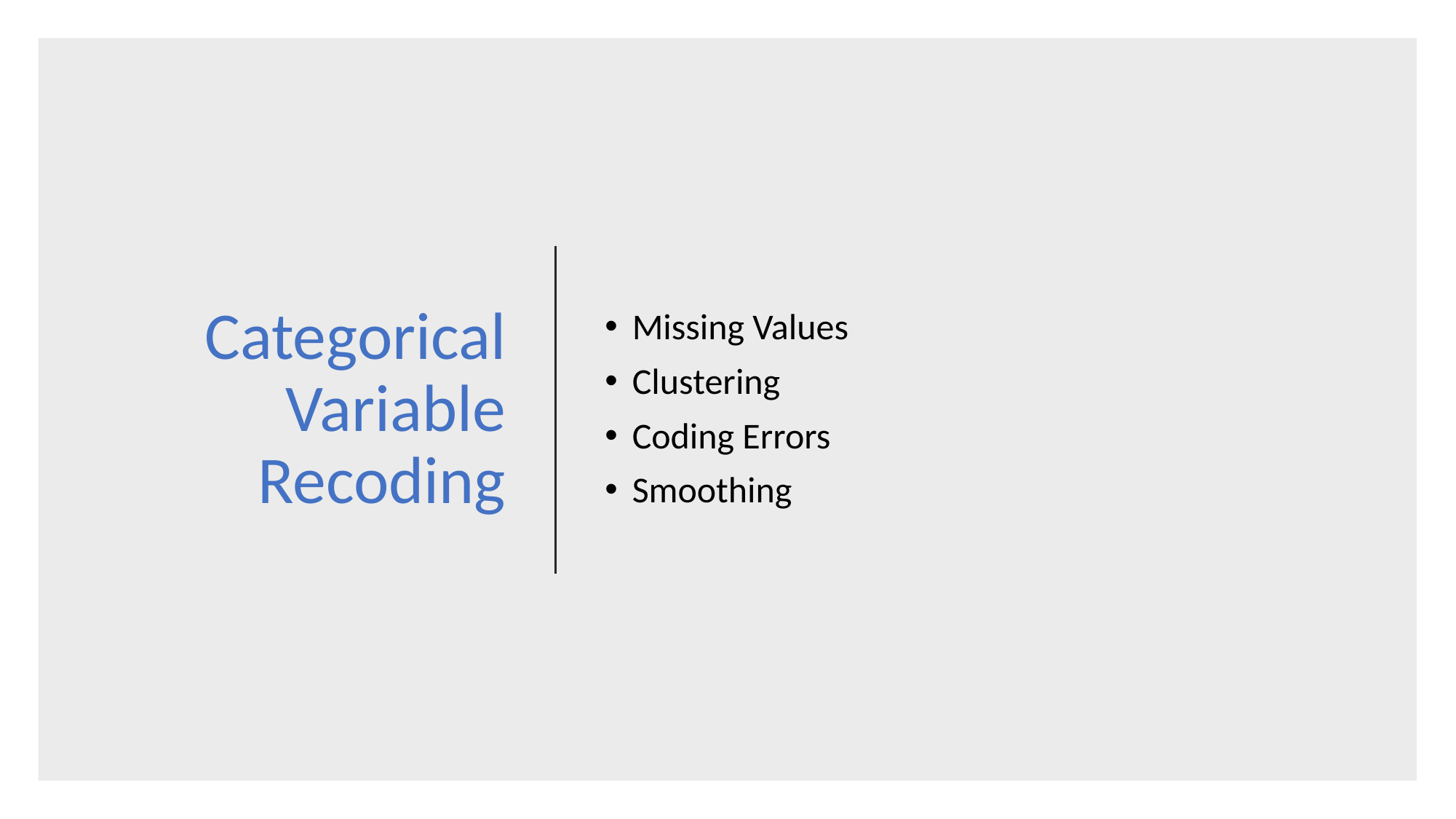

# Categorical Variable Recoding
Missing Values
Clustering
Coding Errors
Smoothing